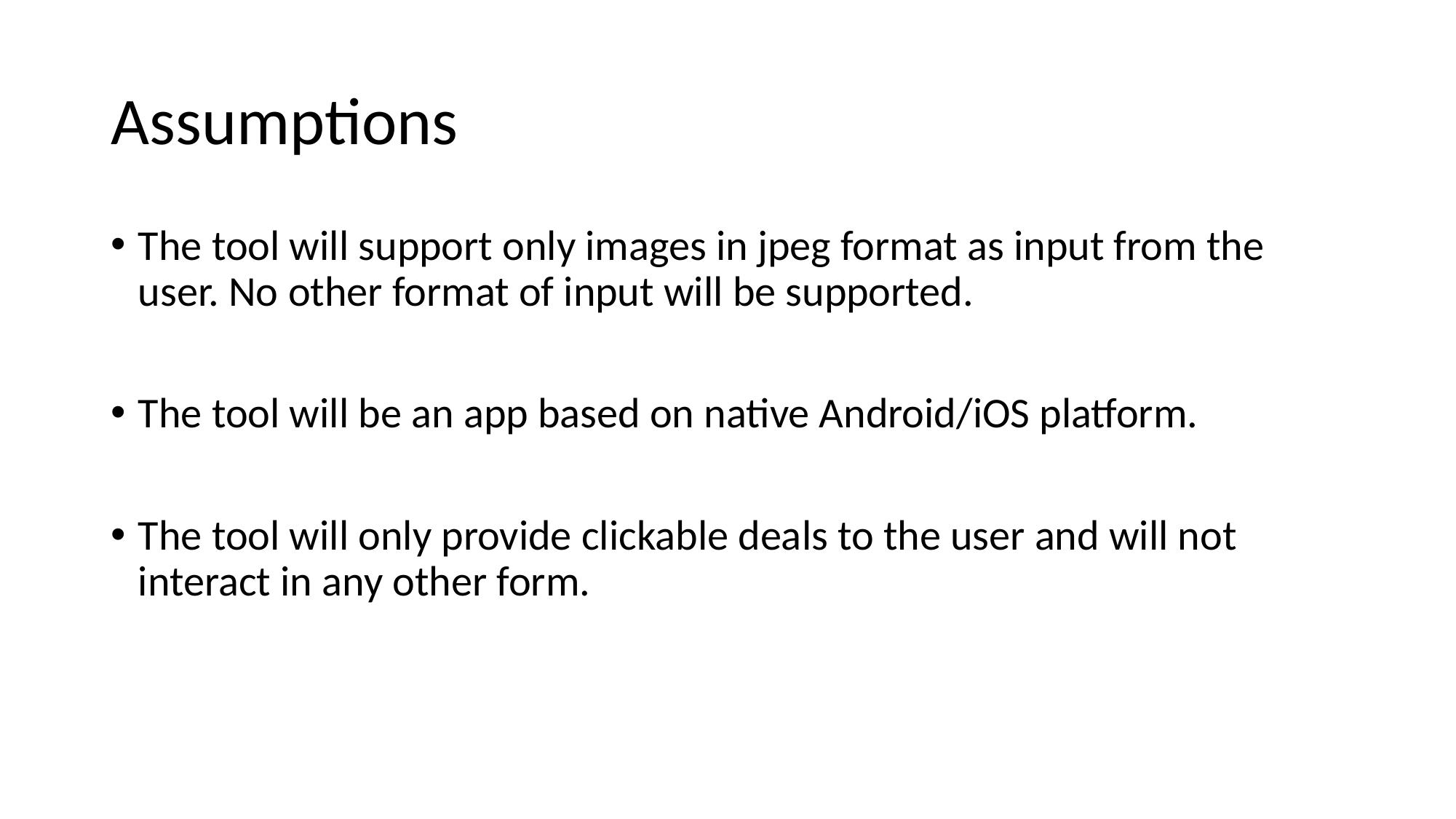

# Assumptions
The tool will support only images in jpeg format as input from the user. No other format of input will be supported.

The tool will be an app based on native Android/iOS platform.

The tool will only provide clickable deals to the user and will not interact in any other form.